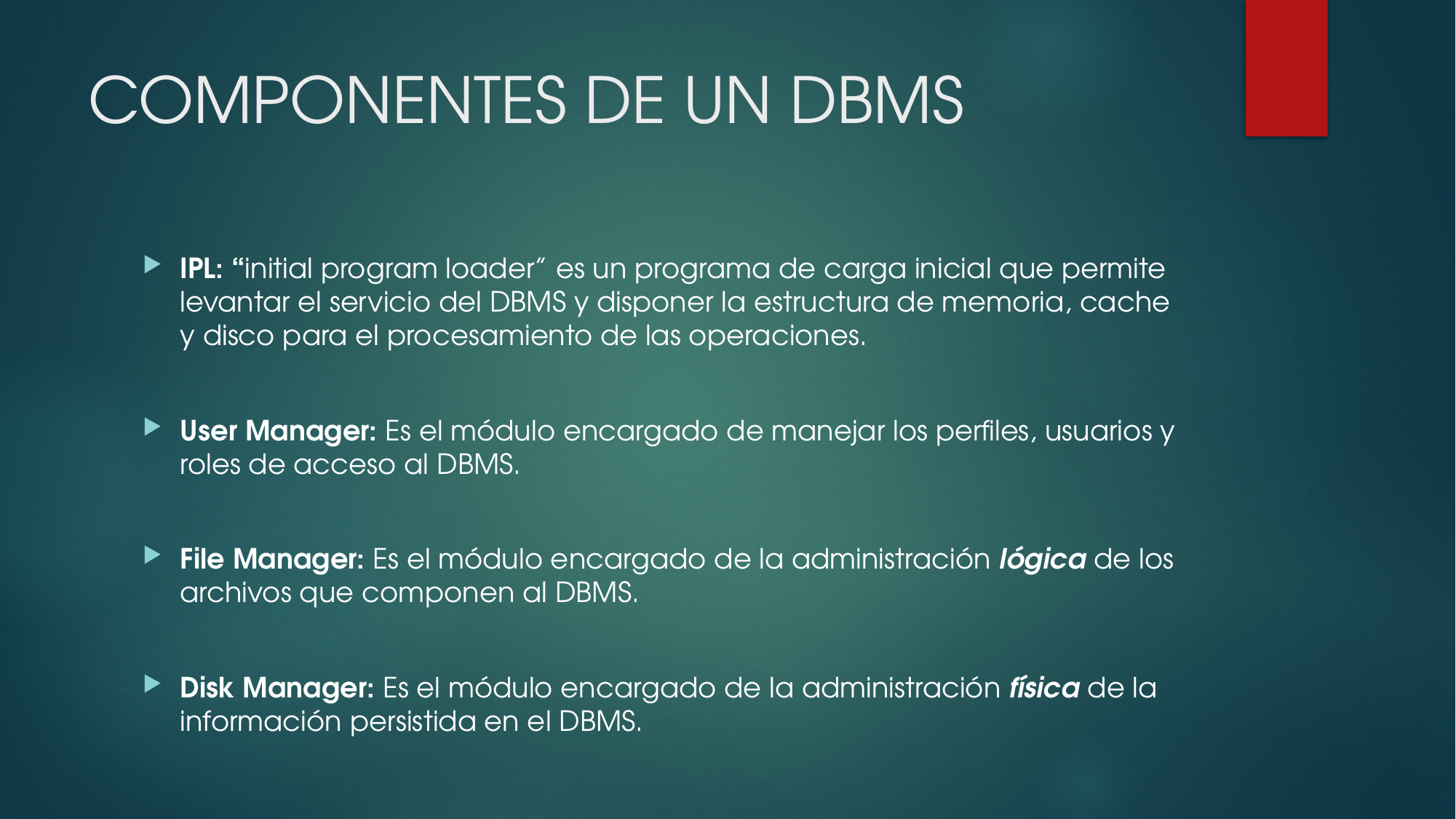

# COMPONENTES DE UN DBMS
IPL: “initial program loader” es un programa de carga inicial que permite levantar el servicio del DBMS y disponer la estructura de memoria, cache y disco para el procesamiento de las operaciones.

User Manager: Es el módulo encargado de manejar los perfiles, usuarios y roles de acceso al DBMS.

File Manager: Es el módulo encargado de la administración lógica de los archivos que componen al DBMS.

Disk Manager: Es el módulo encargado de la administración física de la información persistida en el DBMS.